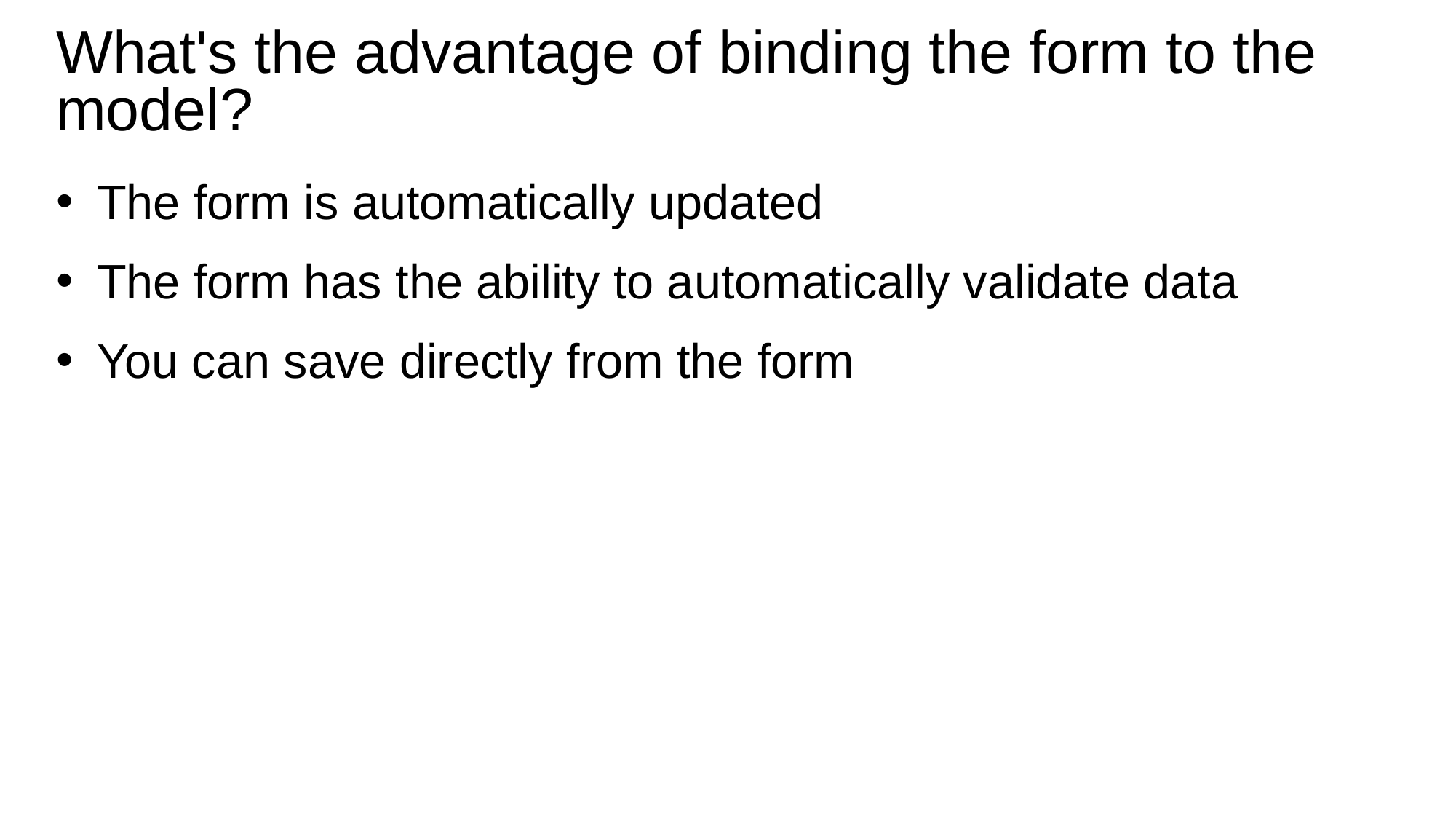

# What's the advantage of binding the form to the model?
The form is automatically updated
The form has the ability to automatically validate data
You can save directly from the form